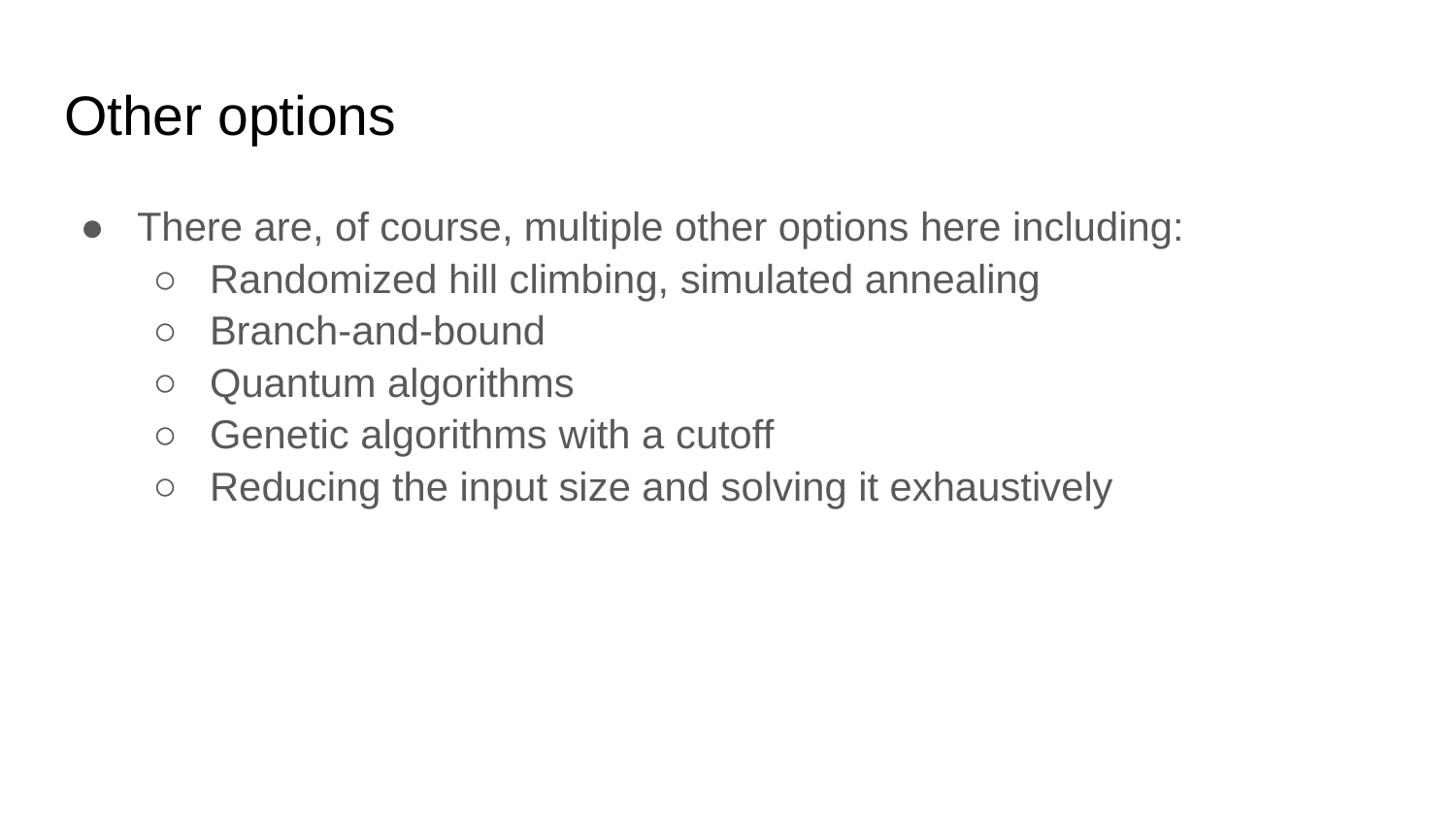

# Other options
There are, of course, multiple other options here including:
Randomized hill climbing, simulated annealing
Branch-and-bound
Quantum algorithms
Genetic algorithms with a cutoff
Reducing the input size and solving it exhaustively